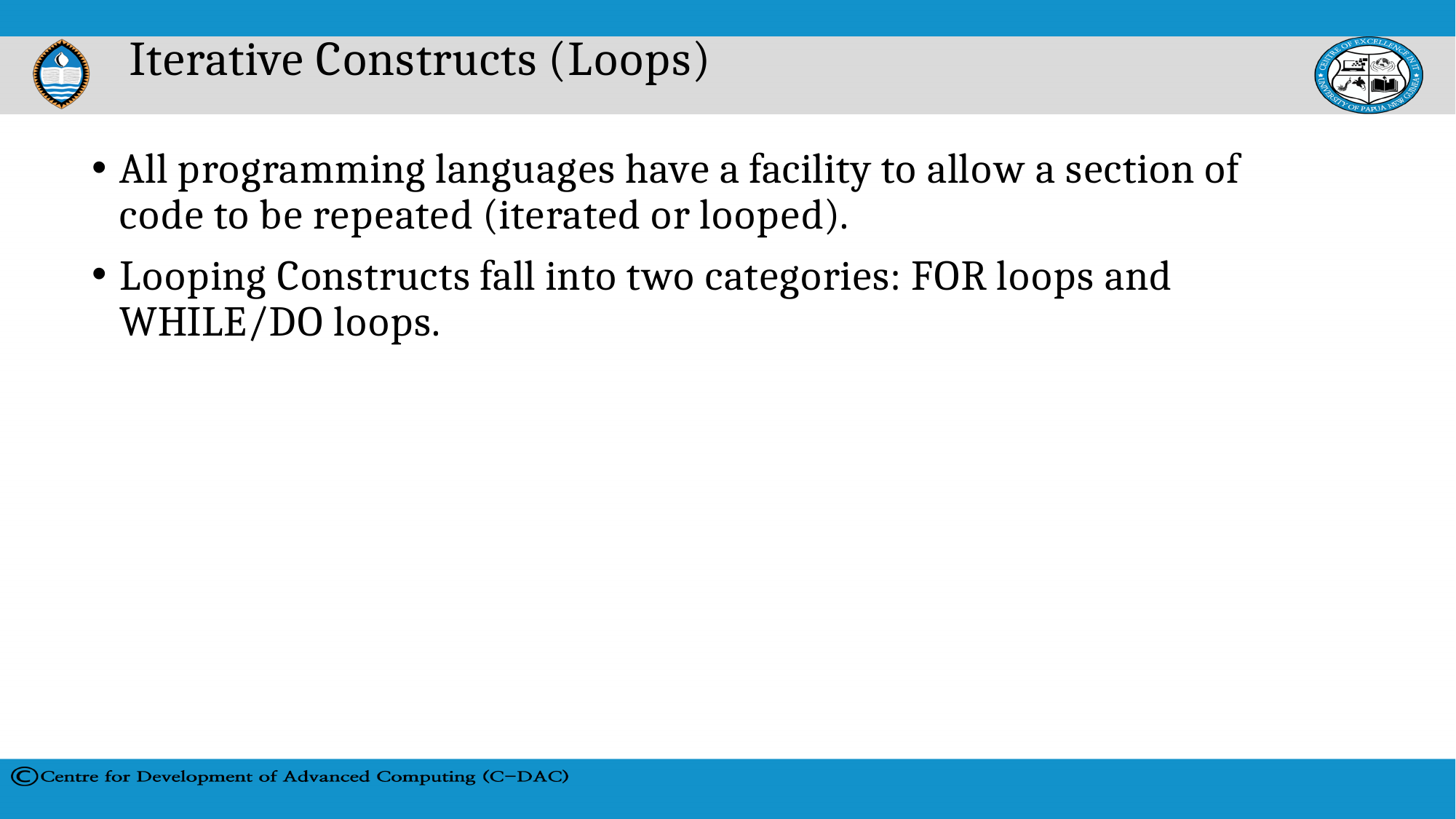

# Iterative Constructs (Loops)
All programming languages have a facility to allow a section of code to be repeated (iterated or looped).
Looping Constructs fall into two categories: FOR loops and WHILE/DO loops.